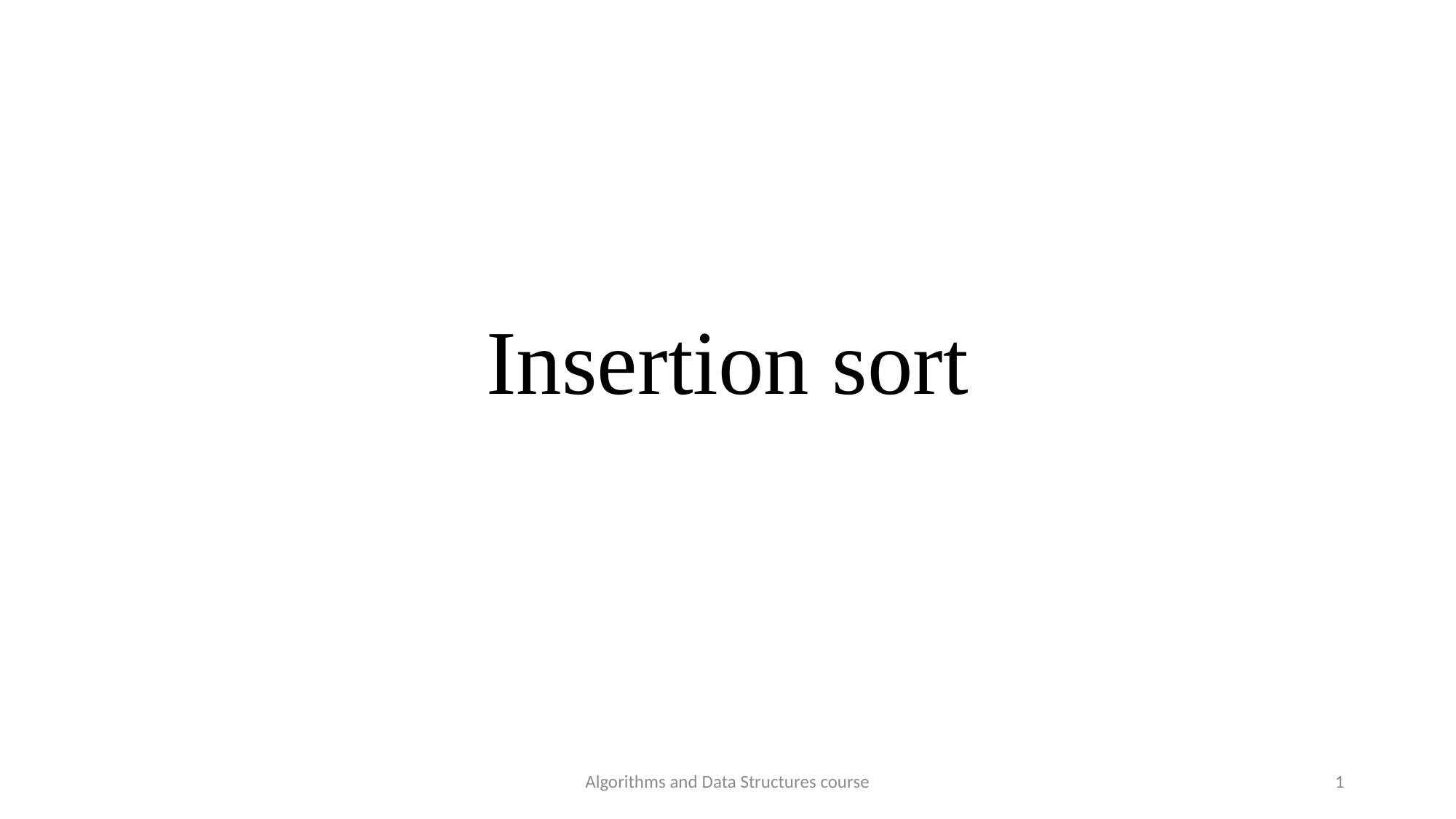

# Insertion sort

Algorithms and Data Structures course
1